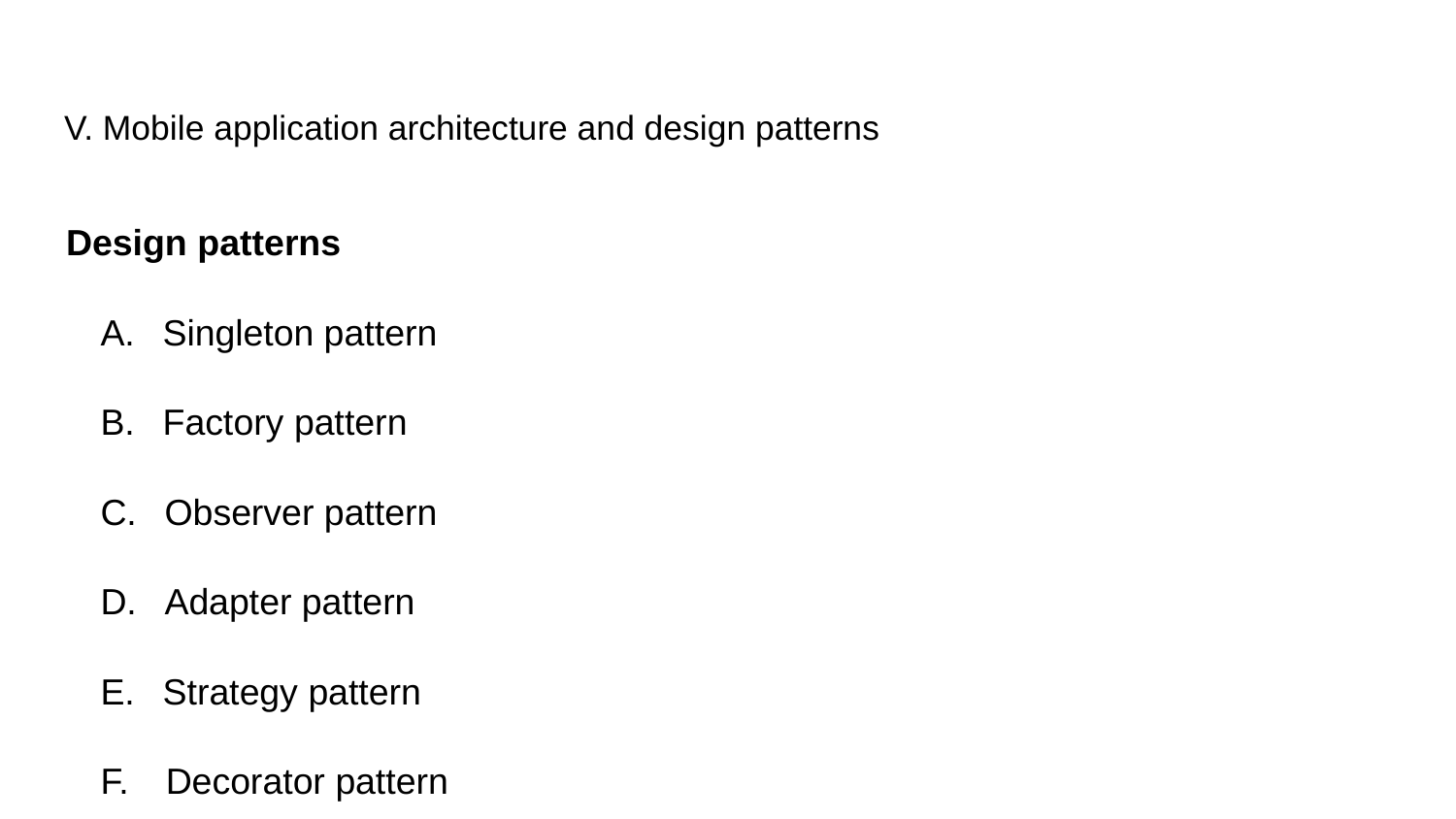

# V. Mobile application architecture and design patterns
Design patterns
A.   Singleton pattern
B.   Factory pattern
C.   Observer pattern
D.   Adapter pattern
E.   Strategy pattern
F.    Decorator pattern